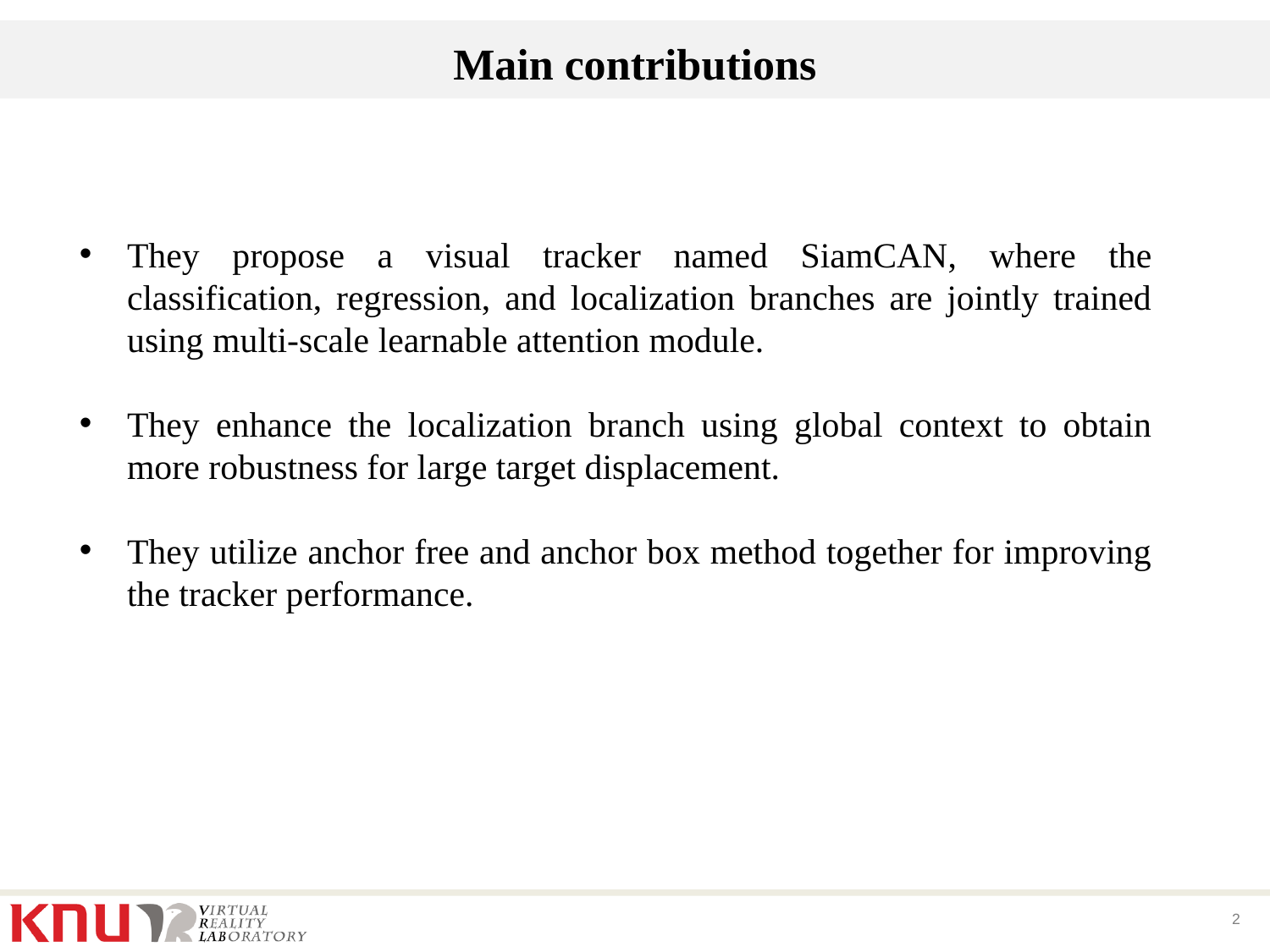

# Main contributions

They propose a visual tracker named SiamCAN, where the classification, regression, and localization branches are jointly trained using multi-scale learnable attention module.

They enhance the localization branch using global context to obtain more robustness for large target displacement.

They utilize anchor free and anchor box method together for improving the tracker performance.